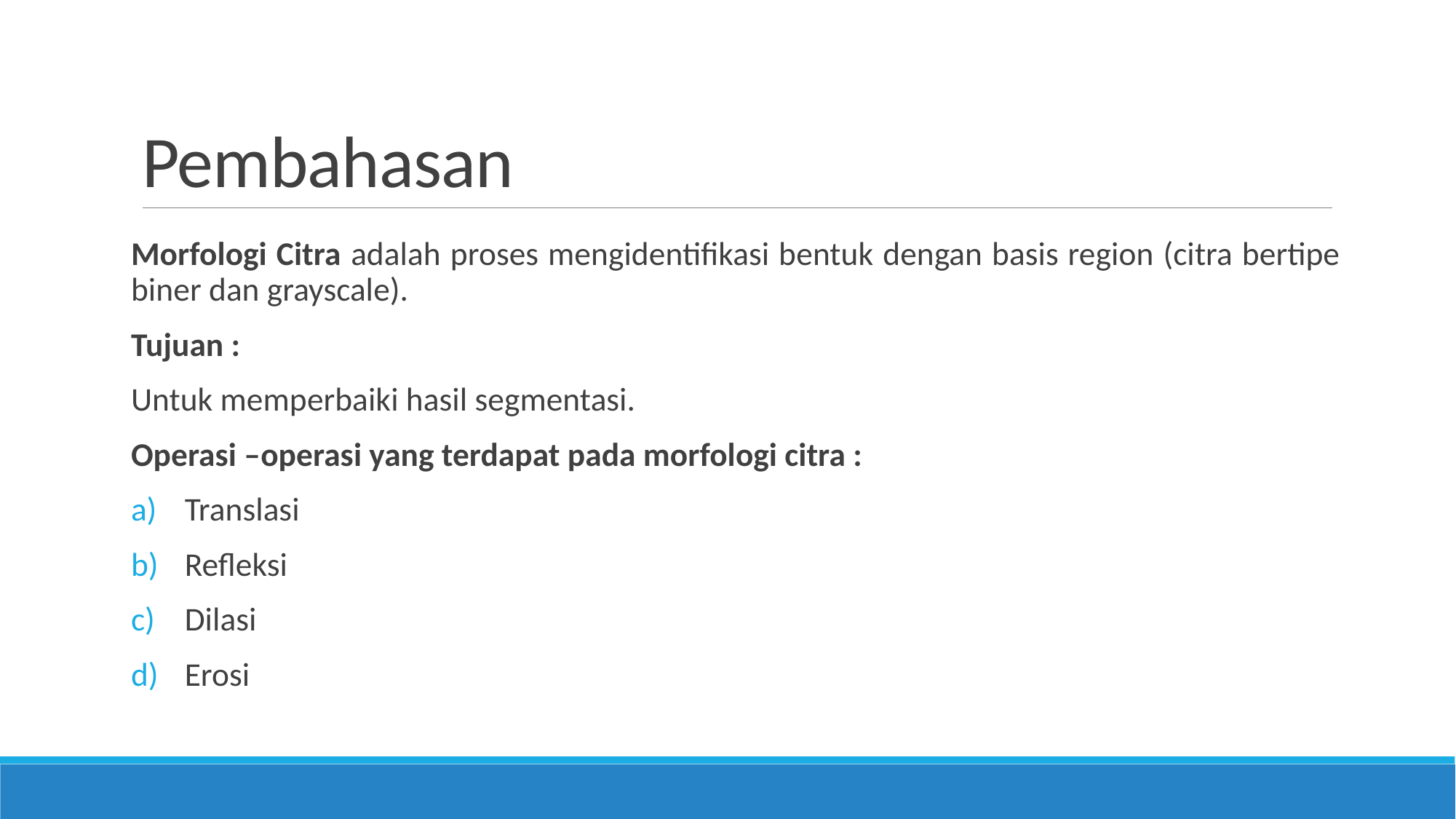

# Pembahasan
Morfologi Citra adalah proses mengidentifikasi bentuk dengan basis region (citra bertipe biner dan grayscale).
Tujuan :
Untuk memperbaiki hasil segmentasi.
Operasi –operasi yang terdapat pada morfologi citra :
Translasi
Refleksi
Dilasi
Erosi